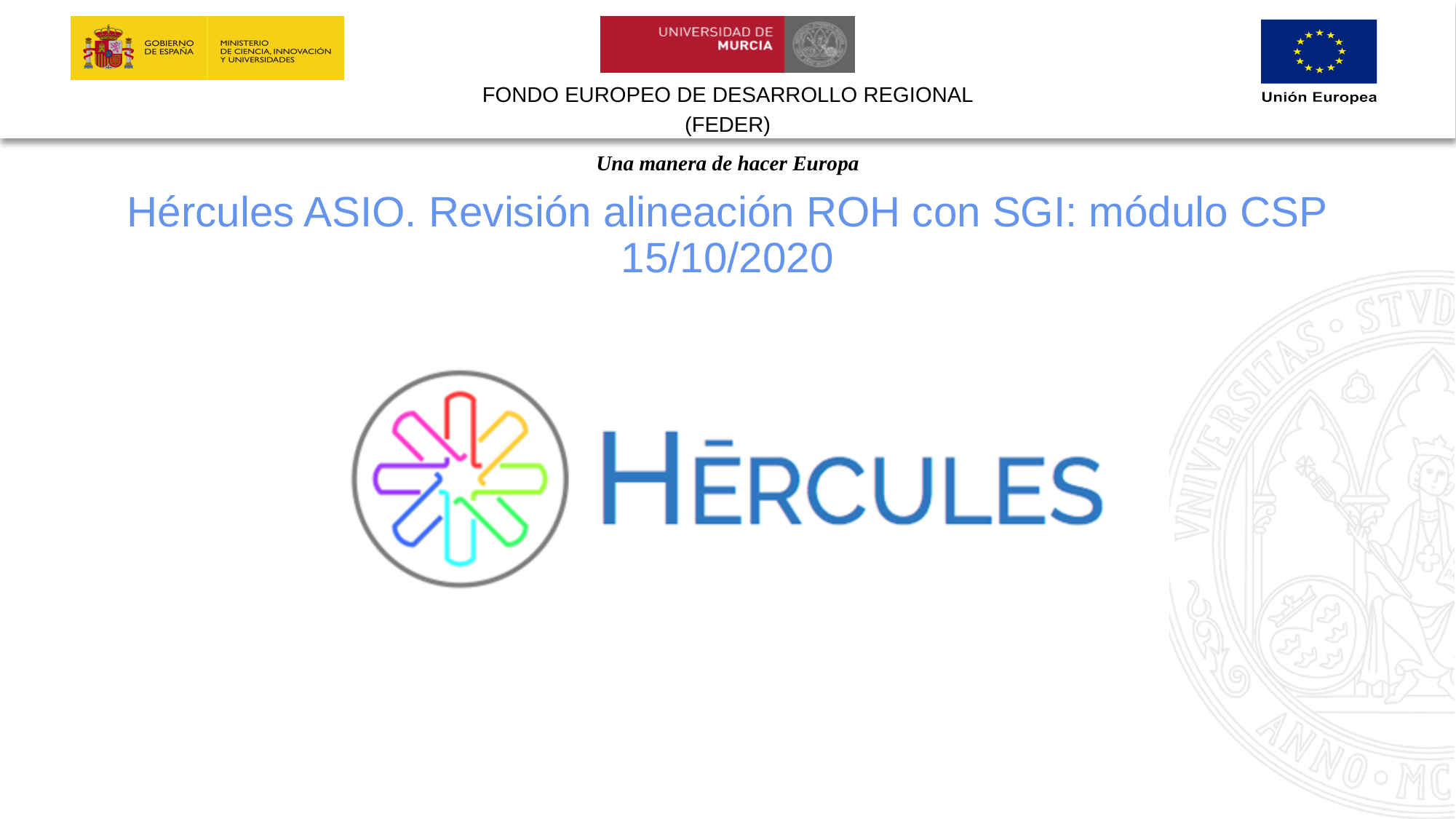

# Hércules ASIO. Revisión alineación ROH con SGI: módulo CSP 15/10/2020